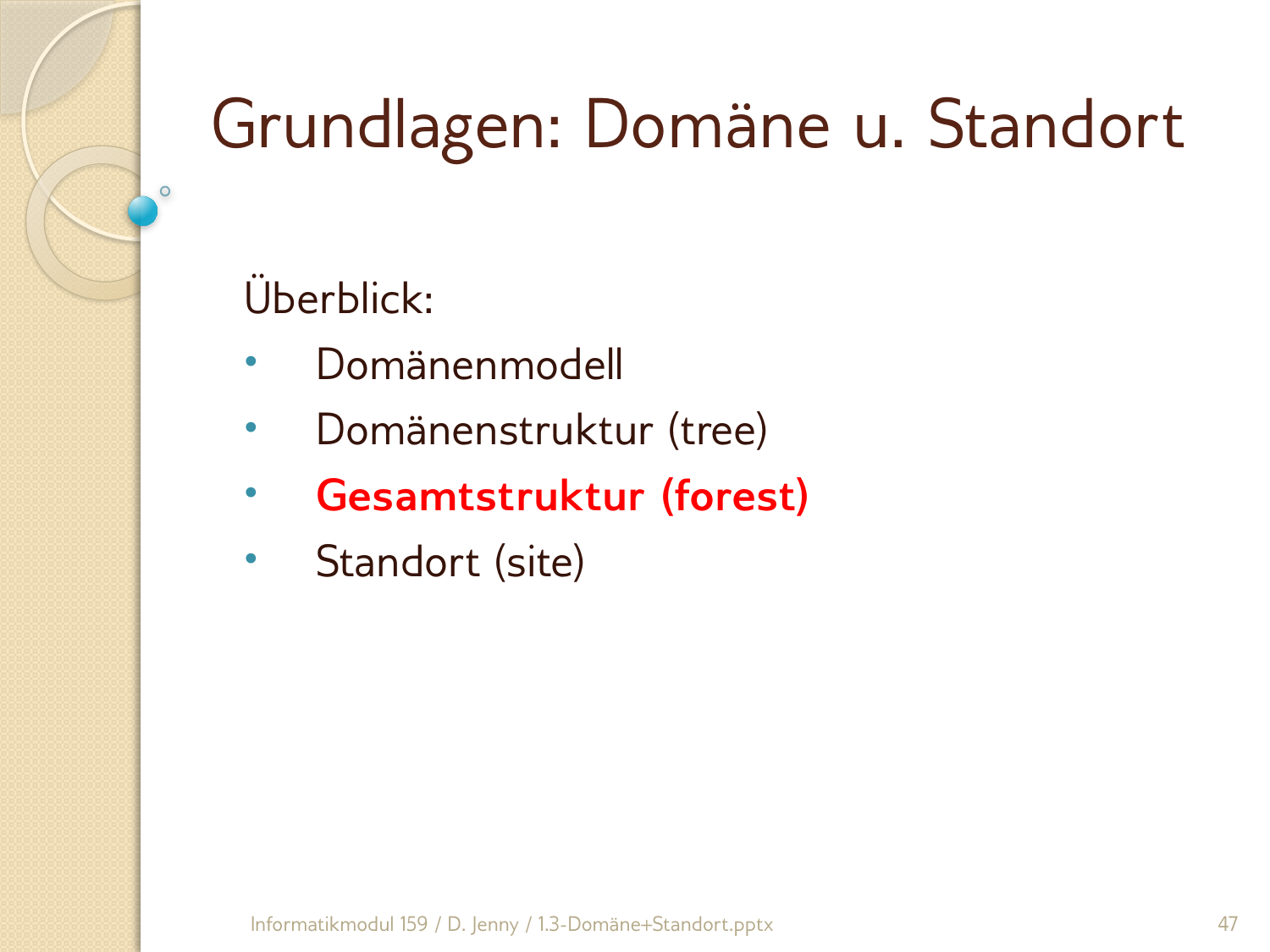

Grundlagen: Domäne u. Standort
Überblick:
Domänenmodell
Domänenstruktur (tree)
Gesamtstruktur (forest)
Standort (site)
Informatikmodul 159 / D. Jenny / 1.3-Domäne+Standort.pptx
47